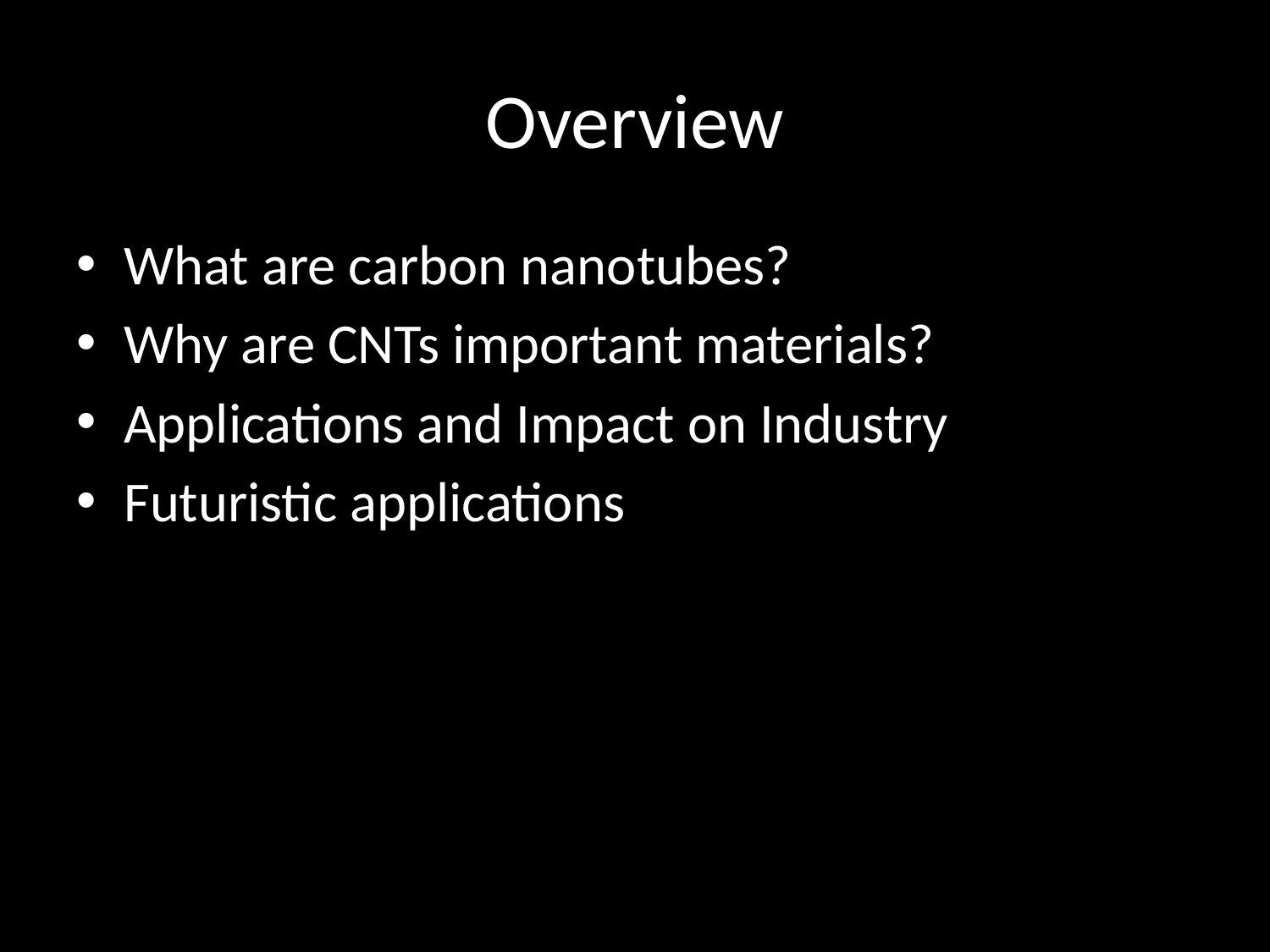

# Overview
What are carbon nanotubes?
Why are CNTs important materials?
Applications and Impact on Industry
Futuristic applications